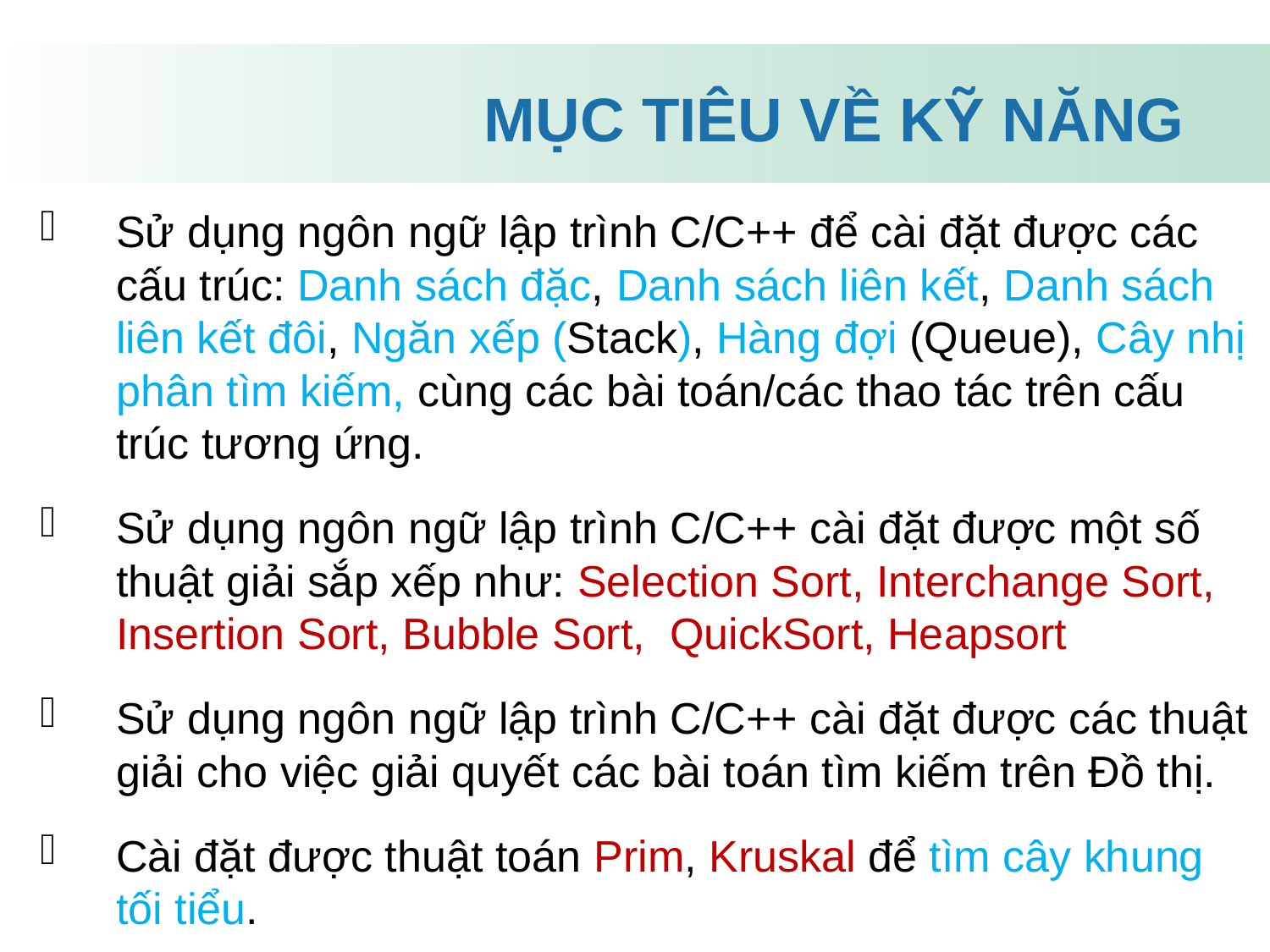

MỤC TIÊU VỀ KỸ NĂNG
Sử dụng ngôn ngữ lập trình C/C++ để cài đặt được các cấu trúc: Danh sách đặc, Danh sách liên kết, Danh sách liên kết đôi, Ngăn xếp (Stack), Hàng đợi (Queue), Cây nhị phân tìm kiếm, cùng các bài toán/các thao tác trên cấu trúc tương ứng.
Sử dụng ngôn ngữ lập trình C/C++ cài đặt được một số thuật giải sắp xếp như: Selection Sort, Interchange Sort, Insertion Sort, Bubble Sort,  QuickSort, Heapsort
Sử dụng ngôn ngữ lập trình C/C++ cài đặt được các thuật giải cho việc giải quyết các bài toán tìm kiếm trên Đồ thị.
Cài đặt được thuật toán Prim, Kruskal để tìm cây khung tối tiểu.